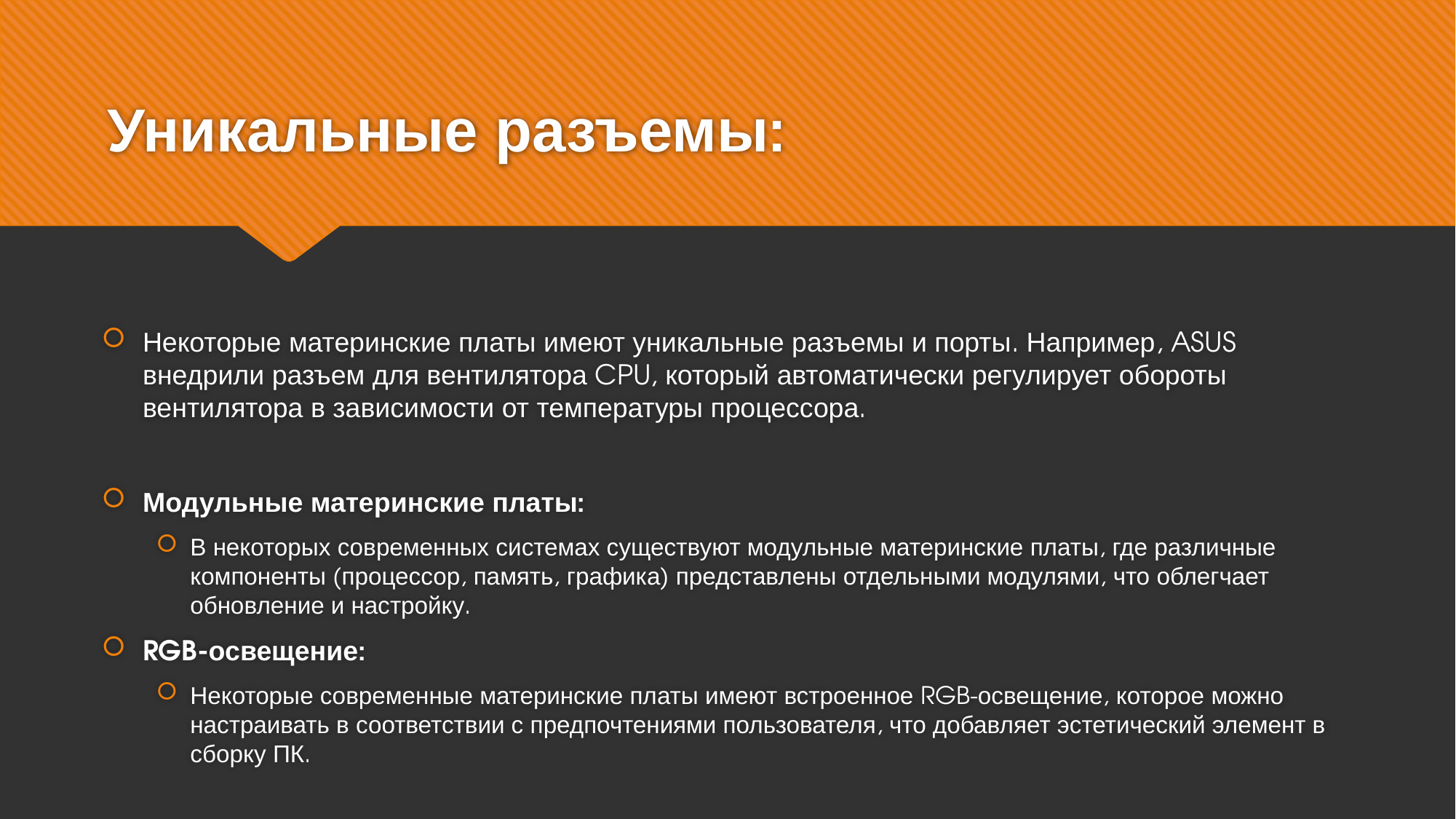

# Уникальные разъемы:
Некоторые материнские платы имеют уникальные разъемы и порты. Например, ASUS внедрили разъем для вентилятора CPU, который автоматически регулирует обороты вентилятора в зависимости от температуры процессора.

Модульные материнские платы:
В некоторых современных системах существуют модульные материнские платы, где различные компоненты (процессор, память, графика) представлены отдельными модулями, что облегчает обновление и настройку.
RGB-освещение:
Некоторые современные материнские платы имеют встроенное RGB-освещение, которое можно настраивать в соответствии с предпочтениями пользователя, что добавляет эстетический элемент в сборку ПК.